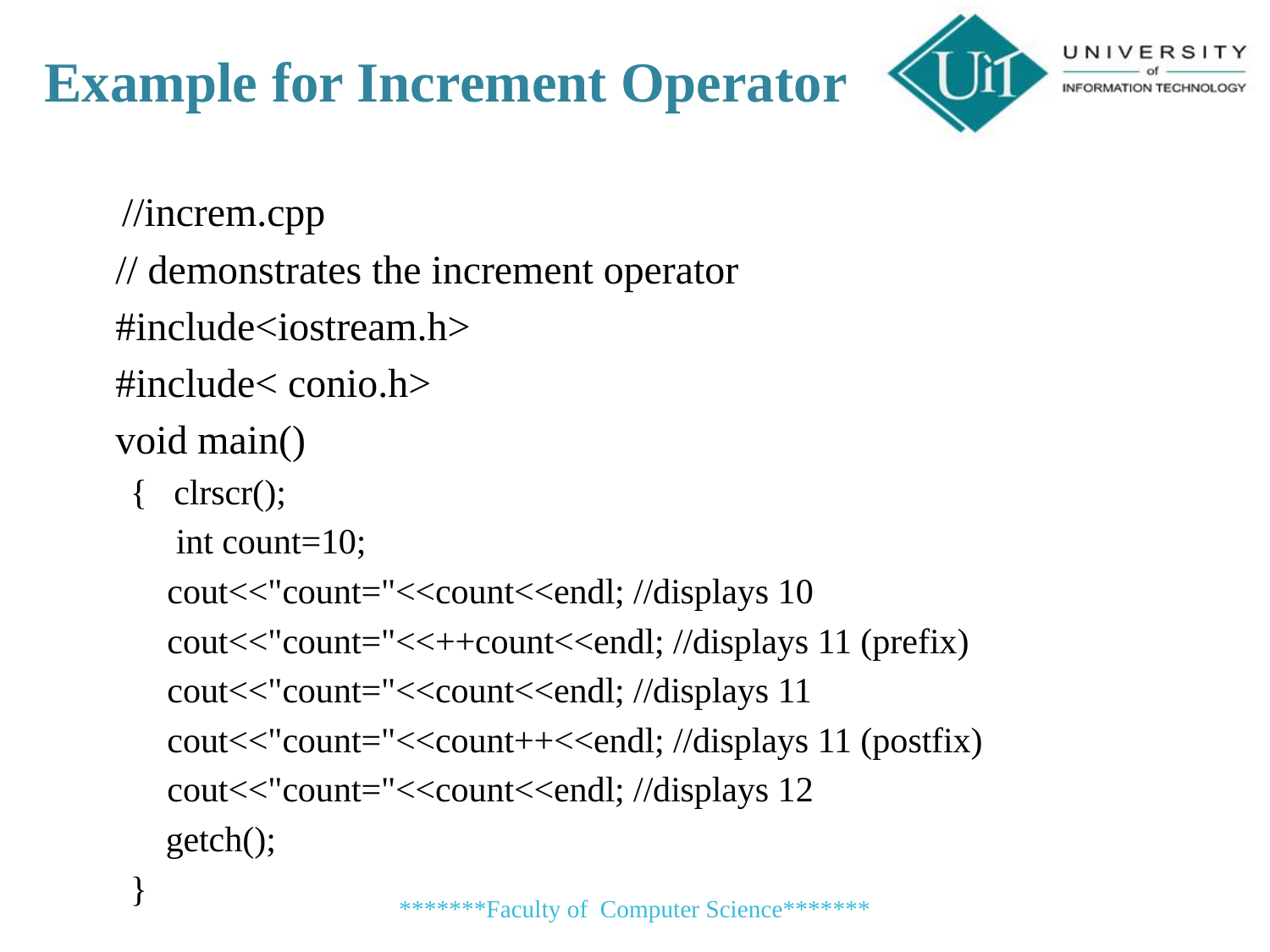

Example for Increment Operator
     //increm.cpp
	// demonstrates the increment operator
	#include<iostream.h>
	#include< conio.h>
	void main()
{   clrscr();
	 int count=10;
  	cout<<"count="<<count<<endl; //displays 10
  	cout<<"count="<<++count<<endl; //displays 11 (prefix)
 	cout<<"count="<<count<<endl; //displays 11
  	cout<<"count="<<count++<<endl; //displays 11 (postfix)
  	cout<<"count="<<count<<endl; //displays 12
    getch();
}
*******Faculty of  Computer Science*******